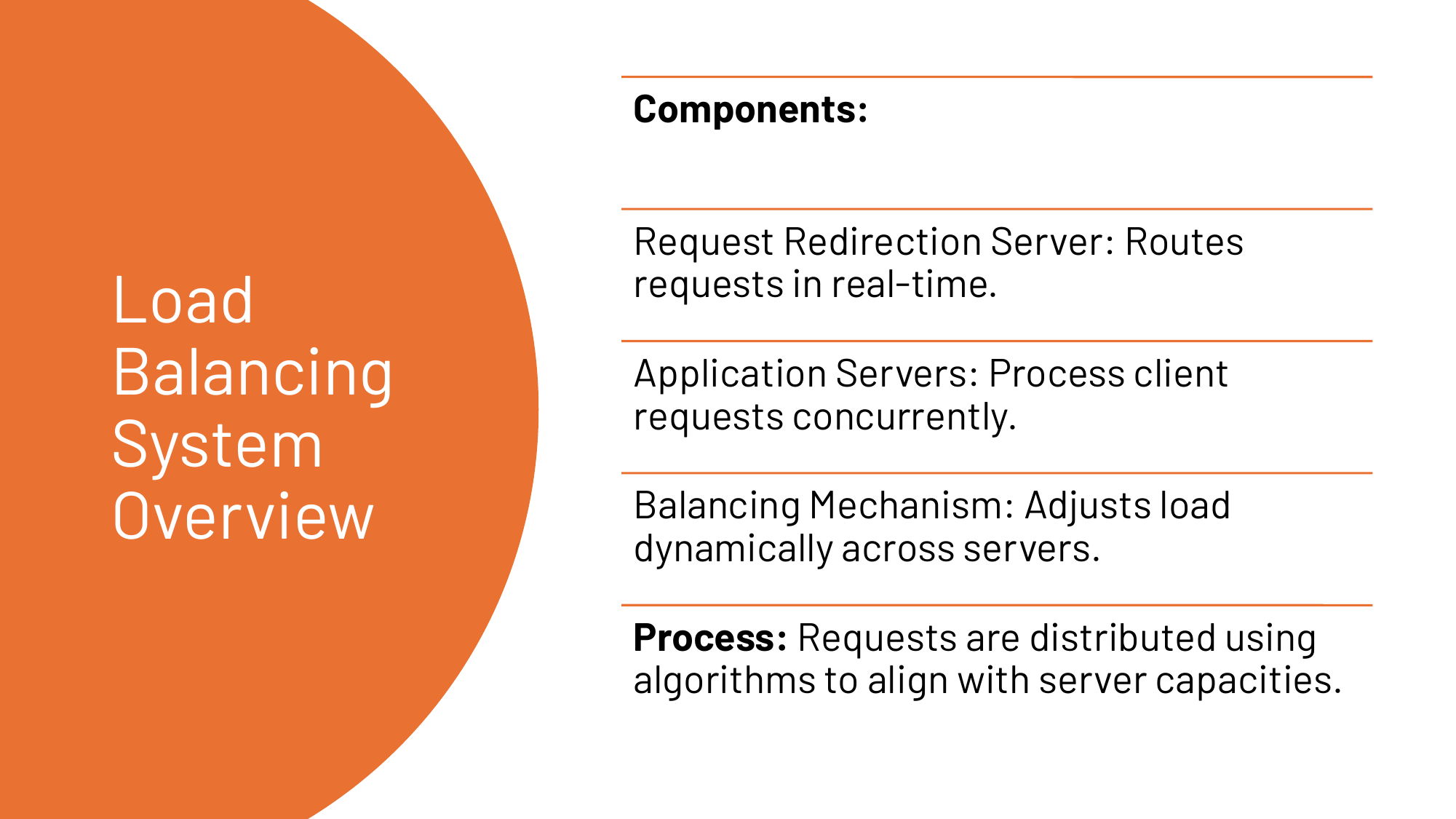

Components:
Request Redirection Server: Routes requests in real-time.
Application Servers: Process client requests concurrently.
Balancing Mechanism: Adjusts load dynamically across servers.
Process: Requests are distributed using algorithms to align with server capacities.
# Load Balancing System Overview